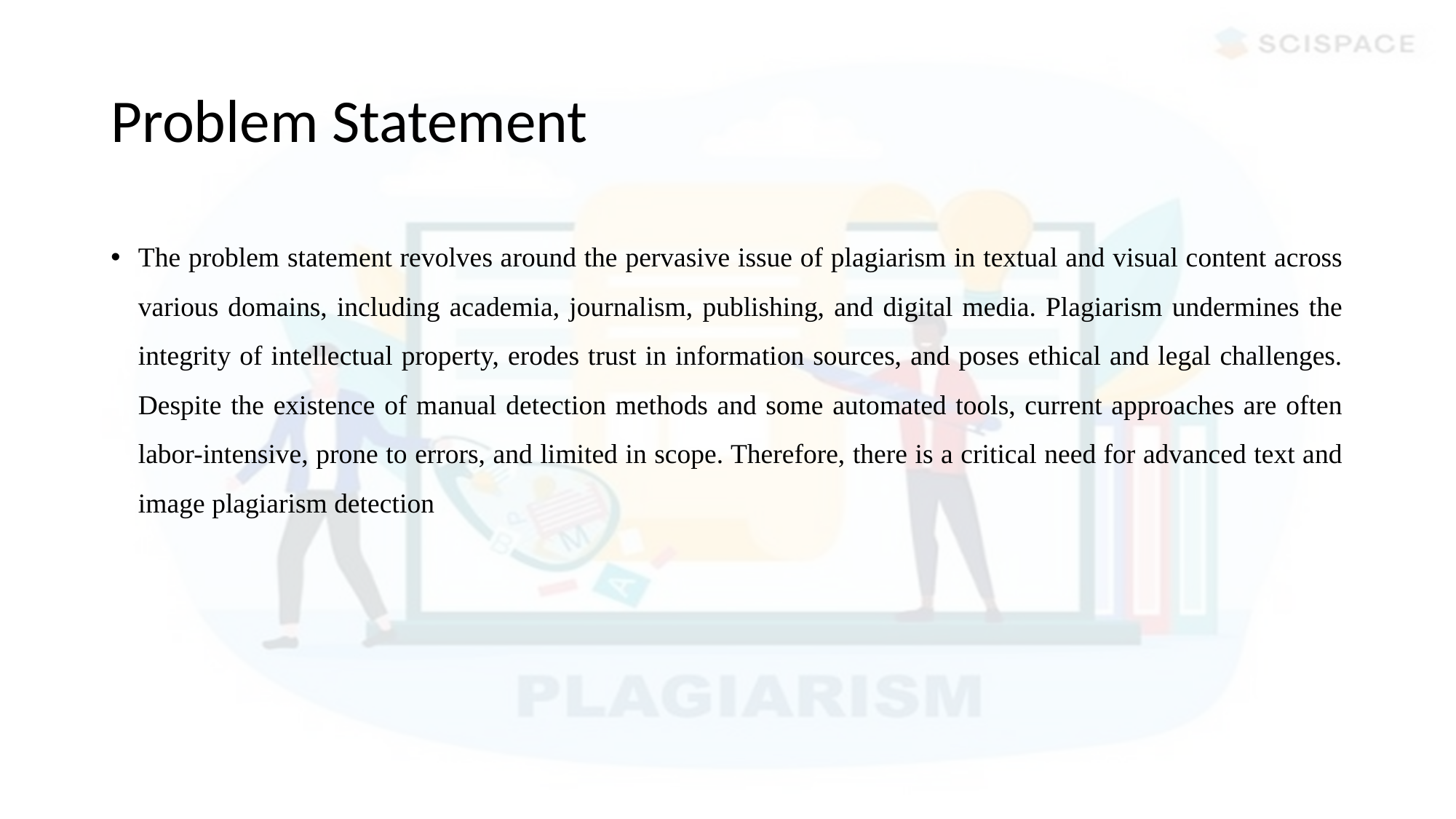

# Problem Statement
The problem statement revolves around the pervasive issue of plagiarism in textual and visual content across various domains, including academia, journalism, publishing, and digital media. Plagiarism undermines the integrity of intellectual property, erodes trust in information sources, and poses ethical and legal challenges. Despite the existence of manual detection methods and some automated tools, current approaches are often labor-intensive, prone to errors, and limited in scope. Therefore, there is a critical need for advanced text and image plagiarism detection